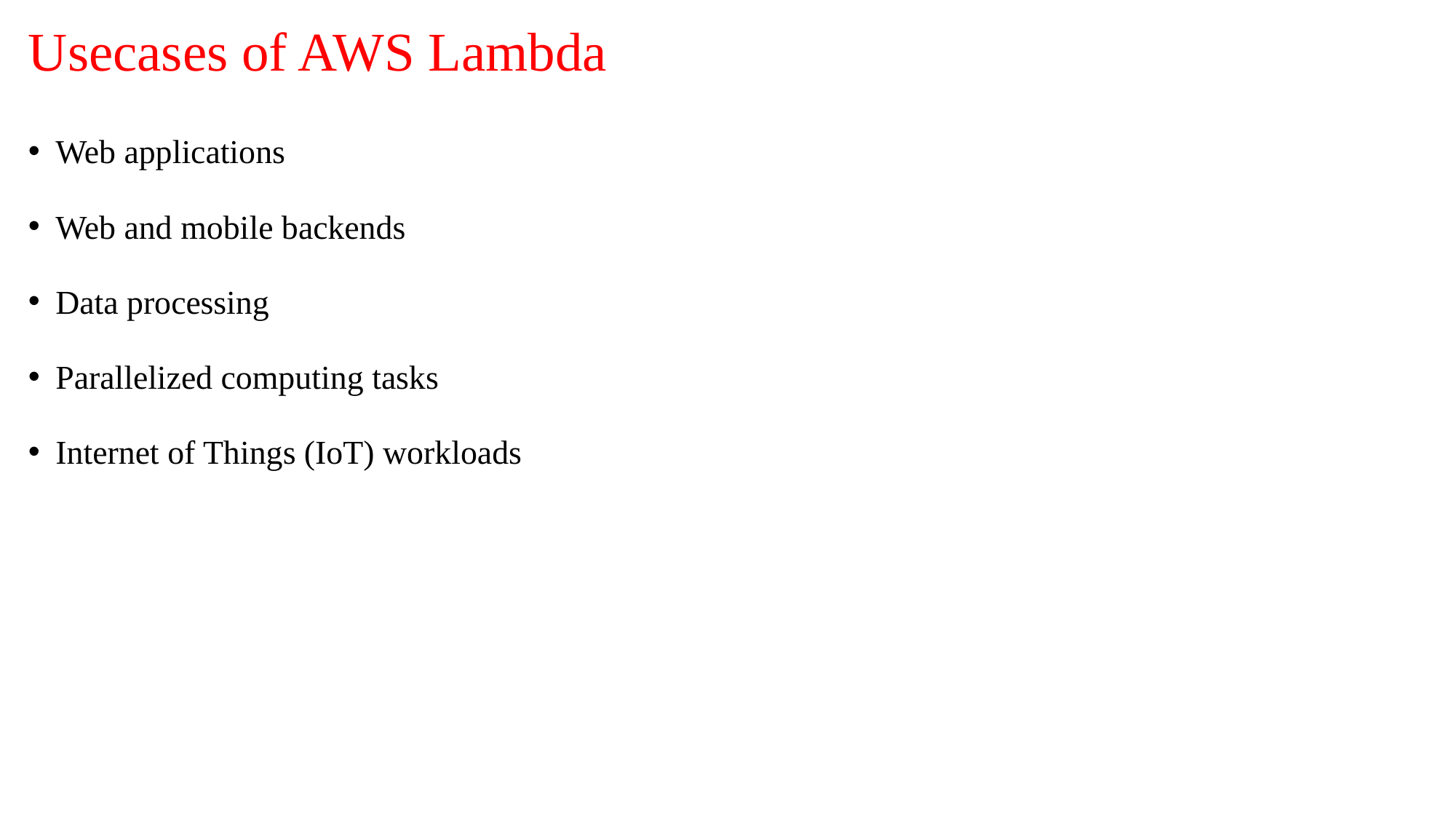

# Usecases of AWS Lambda
Web applications
Web and mobile backends
Data processing
Parallelized computing tasks
Internet of Things (IoT) workloads